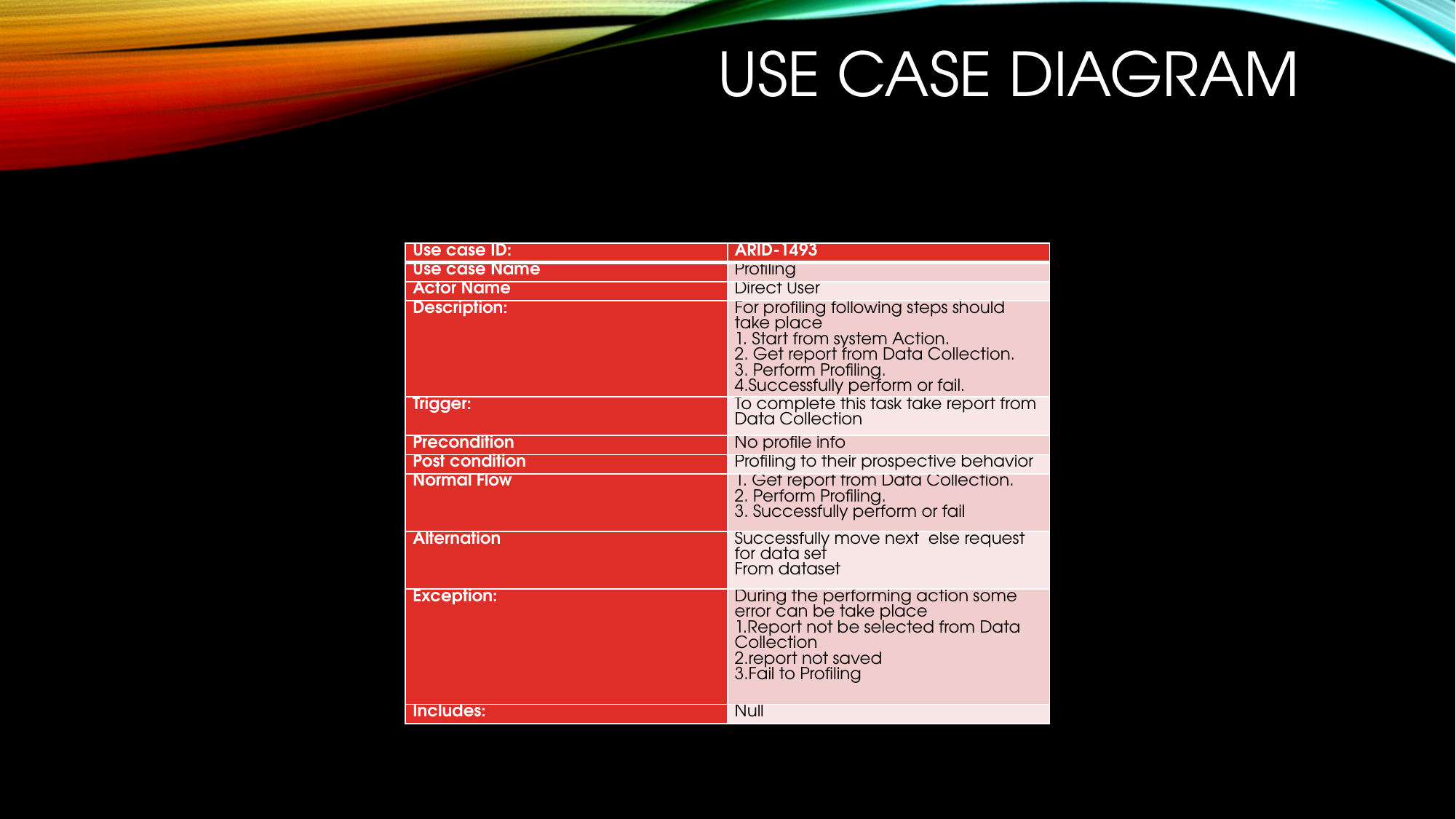

# Use case diagram
| Use case ID: | ARID-1493 |
| --- | --- |
| Use case Name | Profiling |
| Actor Name | Direct User |
| Description: | For profiling following steps should take place 1. Start from system Action. 2. Get report from Data Collection. 3. Perform Profiling. 4.Successfully perform or fail. |
| Trigger: | To complete this task take report from Data Collection |
| Precondition | No profile info |
| Post condition | Profiling to their prospective behavior |
| Normal Flow | 1. Get report from Data Collection. 2. Perform Profiling. 3. Successfully perform or fail |
| Alternation | Successfully move next else request for data set From dataset |
| Exception: | During the performing action some error can be take place 1.Report not be selected from Data Collection 2.report not saved 3.Fail to Profiling |
| Includes: | Null |